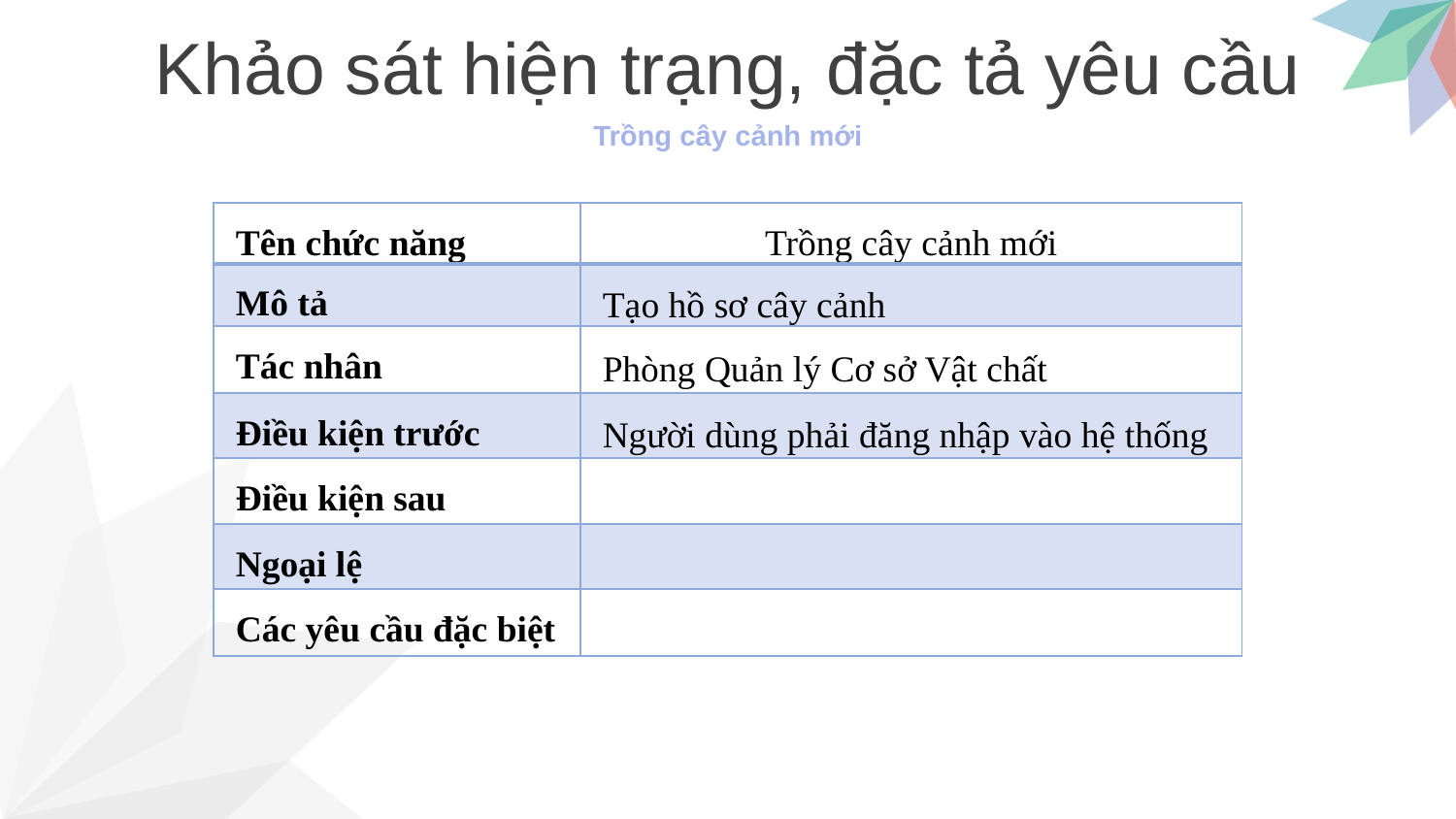

Khảo sát hiện trạng, đặc tả yêu cầu
Trồng cây cảnh mới
| Tên chức năng | Trồng cây cảnh mới |
| --- | --- |
| Mô tả | Tạo hồ sơ cây cảnh |
| Tác nhân | Phòng Quản lý Cơ sở Vật chất |
| Điều kiện trước | Người dùng phải đăng nhập vào hệ thống |
| Điều kiện sau |  |
| Ngoại lệ |  |
| Các yêu cầu đặc biệt |  |